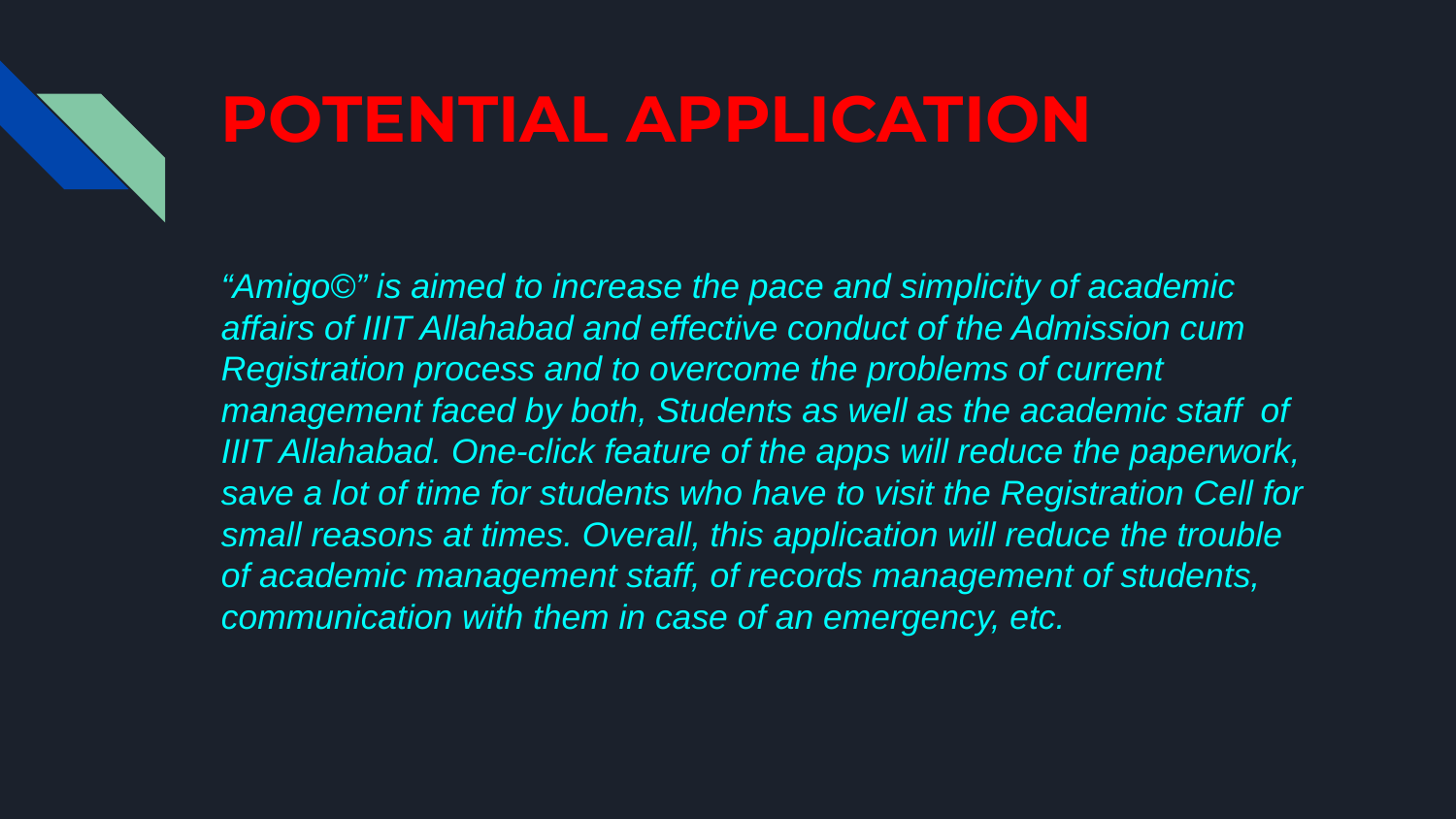

# POTENTIAL APPLICATION
“Amigo©” is aimed to increase the pace and simplicity of academic affairs of IIIT Allahabad and effective conduct of the Admission cum Registration process and to overcome the problems of current management faced by both, Students as well as the academic staff  of IIIT Allahabad. One-click feature of the apps will reduce the paperwork, save a lot of time for students who have to visit the Registration Cell for small reasons at times. Overall, this application will reduce the trouble of academic management staff, of records management of students, communication with them in case of an emergency, etc.